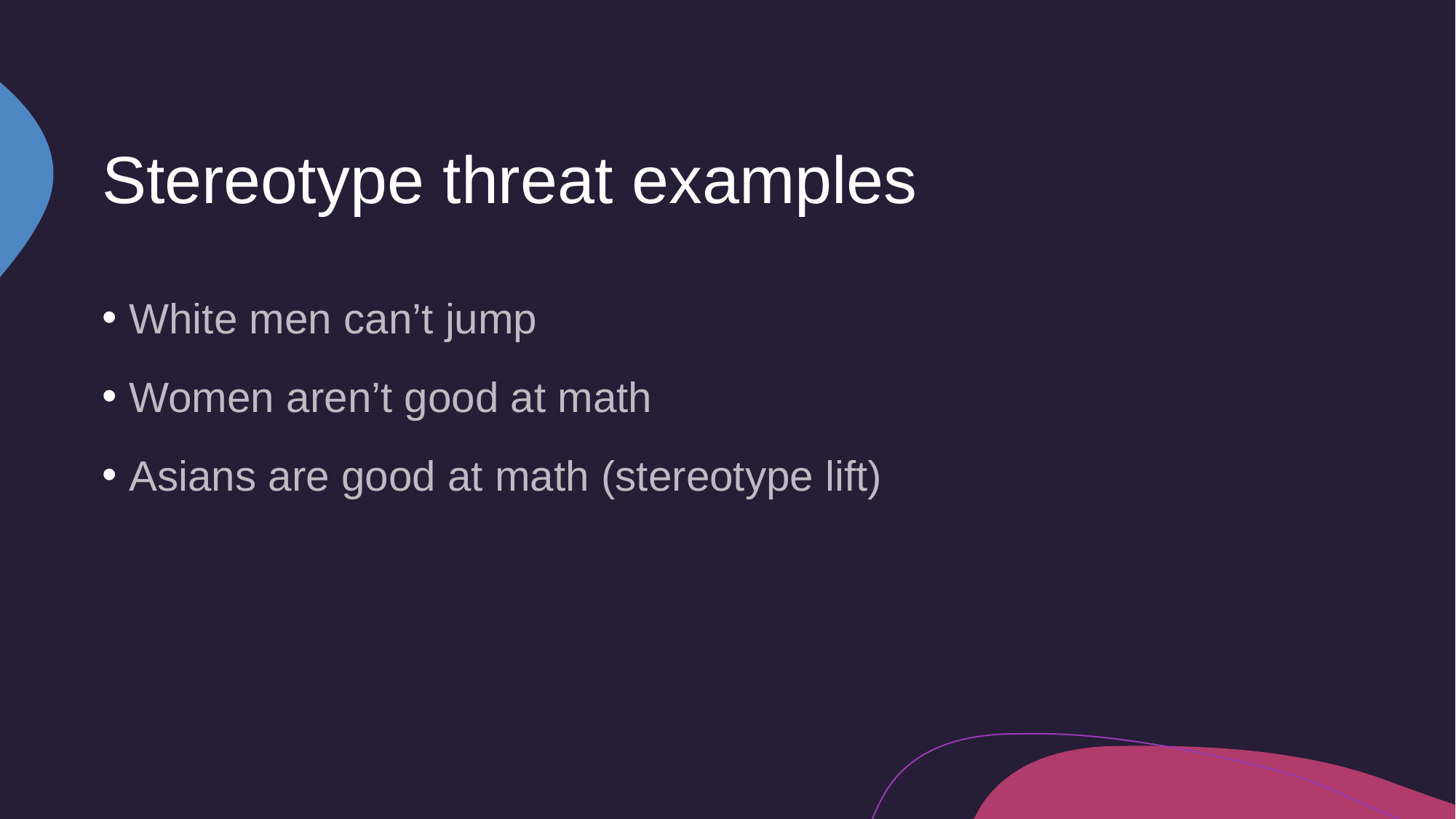

# Stereotype threat examples
White men can’t jump
Women aren’t good at math
Asians are good at math (stereotype lift)